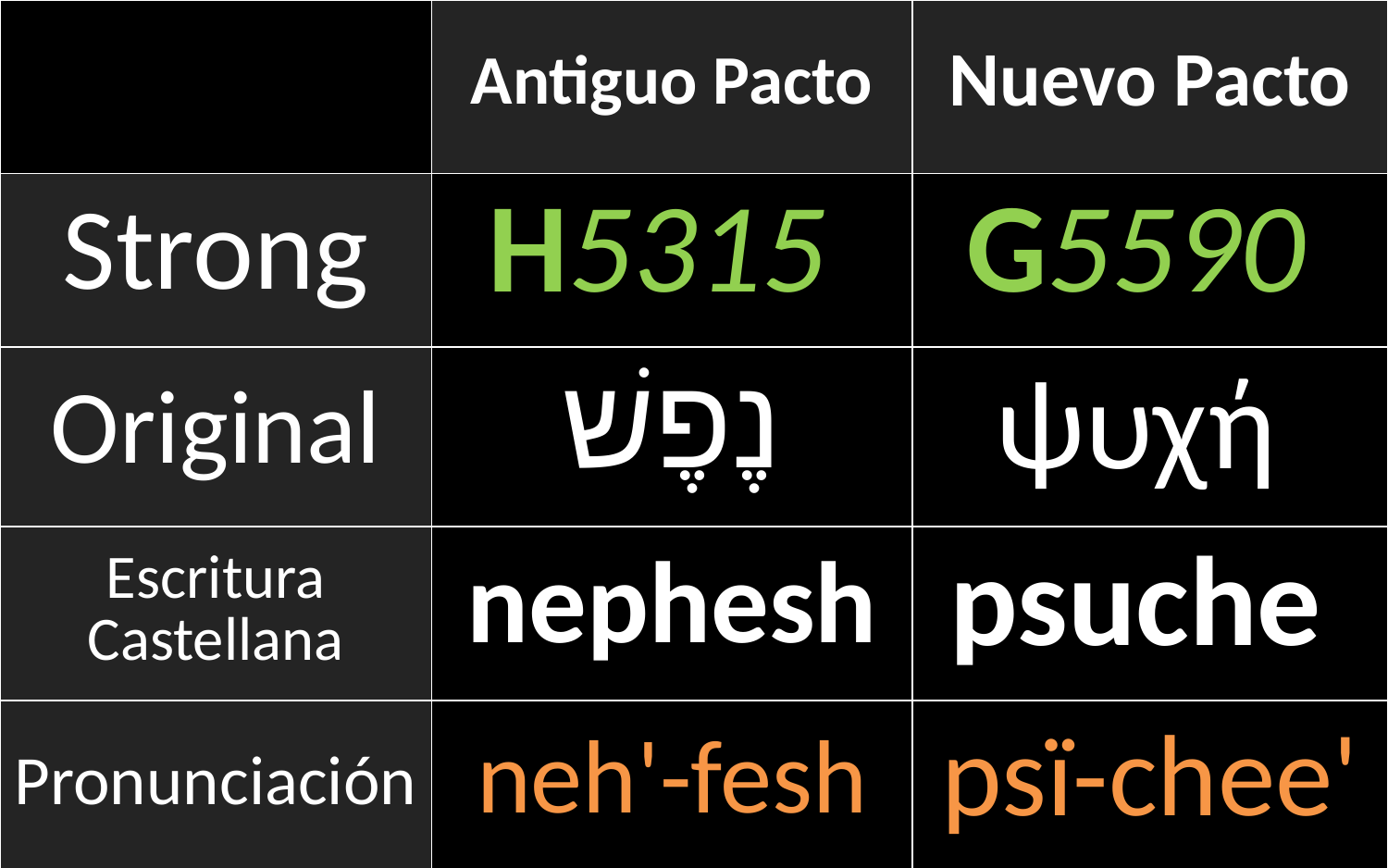

|  | Antiguo Pacto | Nuevo Pacto |
| --- | --- | --- |
| Strong | H5315 | G5590 |
| Original | נֶפֶשׁ | ψυχή |
| Escritura Castellana | nephesh | psuche |
| Pronunciación | neh'-fesh | psï-chee' |